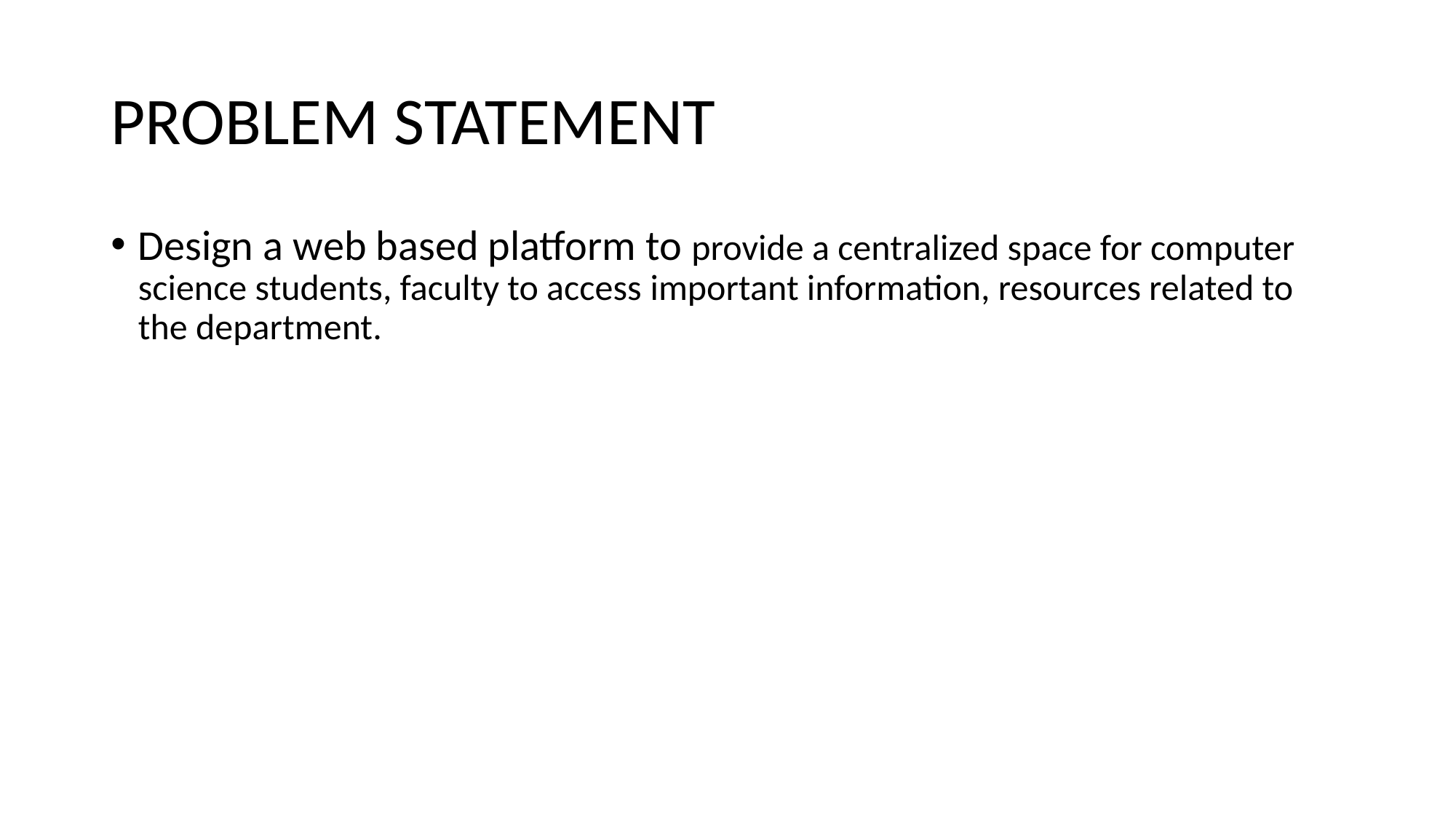

# PROBLEM STATEMENT
Design a web based platform to provide a centralized space for computer science students, faculty to access important information, resources related to the department.